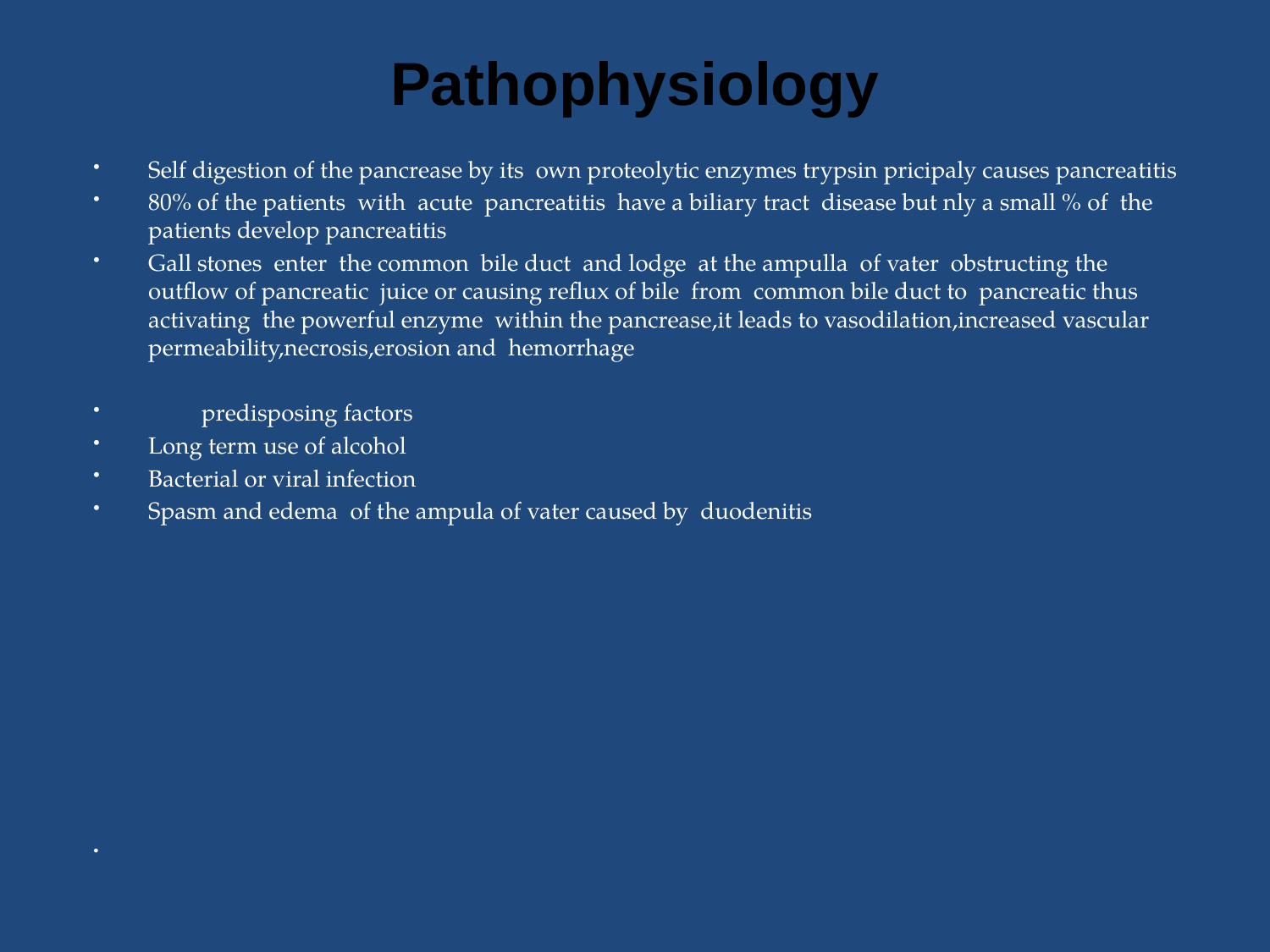

# Pathophysiology
Self digestion of the pancrease by its  own proteolytic enzymes trypsin pricipaly causes pancreatitis
80% of the patients  with  acute  pancreatitis  have a biliary tract  disease but nly a small % of  the  patients develop pancreatitis
Gall stones  enter  the common  bile duct  and lodge  at the ampulla  of vater  obstructing the outflow of pancreatic  juice or causing reflux of bile  from  common bile duct to  pancreatic thus activating  the powerful enzyme  within the pancrease,it leads to vasodilation,increased vascular permeability,necrosis,erosion and  hemorrhage

         predisposing factors
Long term use of alcohol
Bacterial or viral infection
Spasm and edema  of the ampula of vater caused by  duodenitis